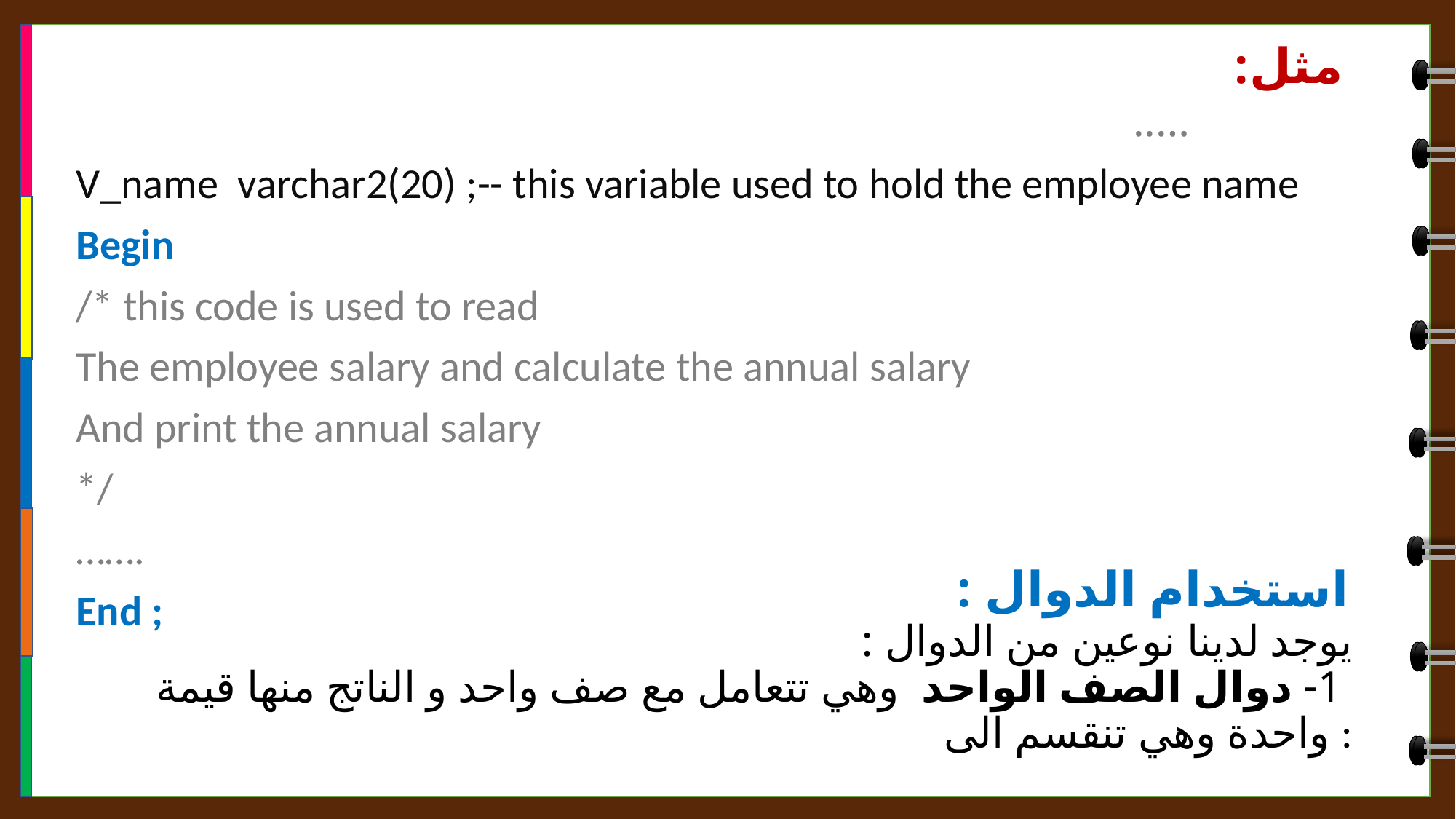

مثل:                                                                                                       …..
V_name  varchar2(20) ;-- this variable used to hold the employee name
Begin
/* this code is used to read
The employee salary and calculate the annual salary
And print the annual salary
*/
…….
End ;

استخدام الدوال :
يوجد لدينا نوعين من الدوال :
 1- دوال الصف الواحد  وهي تتعامل مع صف واحد و الناتج منها قيمة واحدة وهي تنقسم الى :